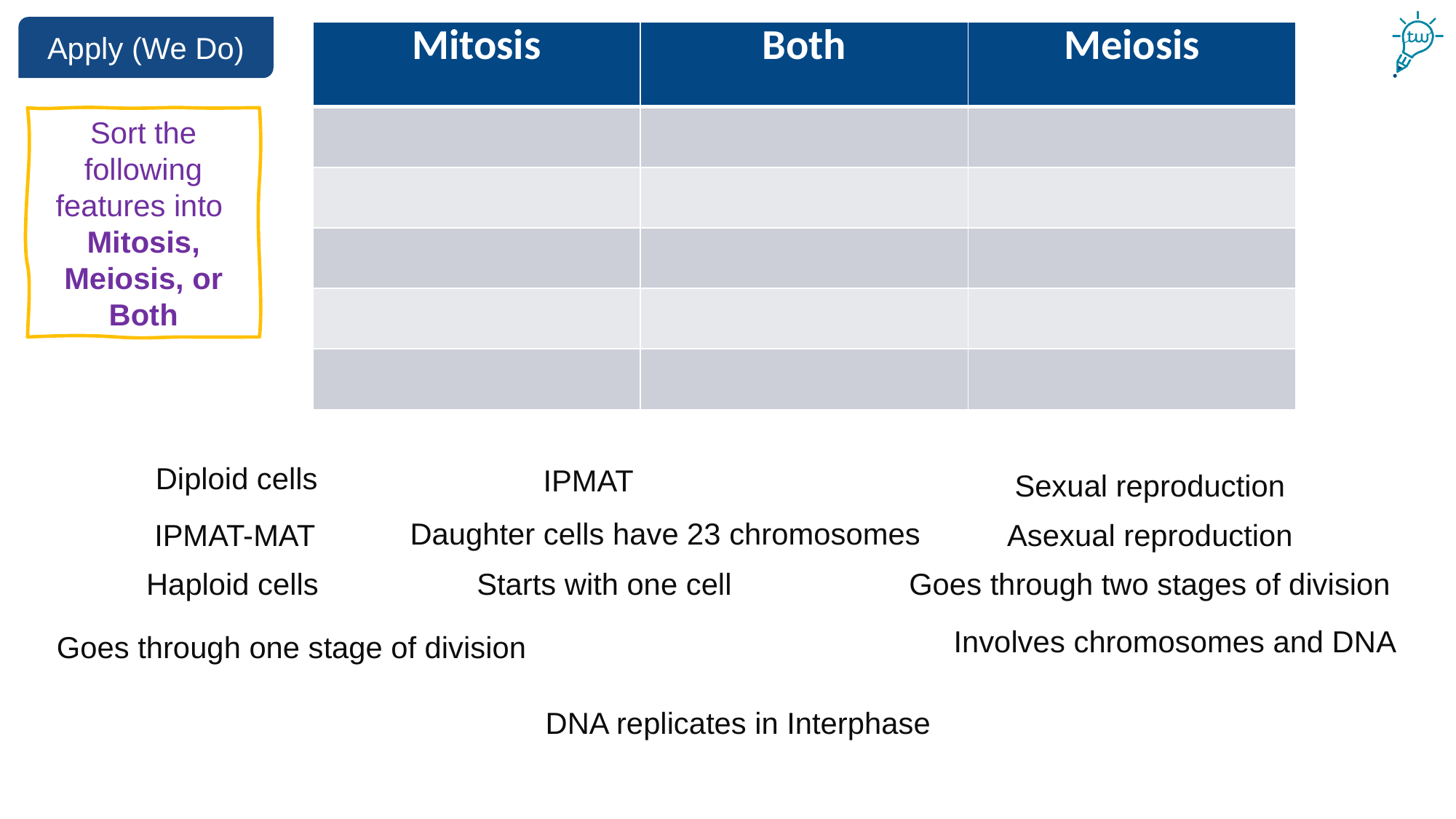

| Mitosis | Both | Meiosis |
| --- | --- | --- |
|  |  |  |
|  |  |  |
|  |  |  |
|  |  |  |
|  |  |  |
Sort the following features into
Mitosis, Meiosis, or Both
Diploid cells
IPMAT
Sexual reproduction
Daughter cells have 23 chromosomes
IPMAT-MAT
Asexual reproduction
Starts with one cell
Haploid cells
Goes through two stages of division
Involves chromosomes and DNA
Goes through one stage of division
DNA replicates in Interphase